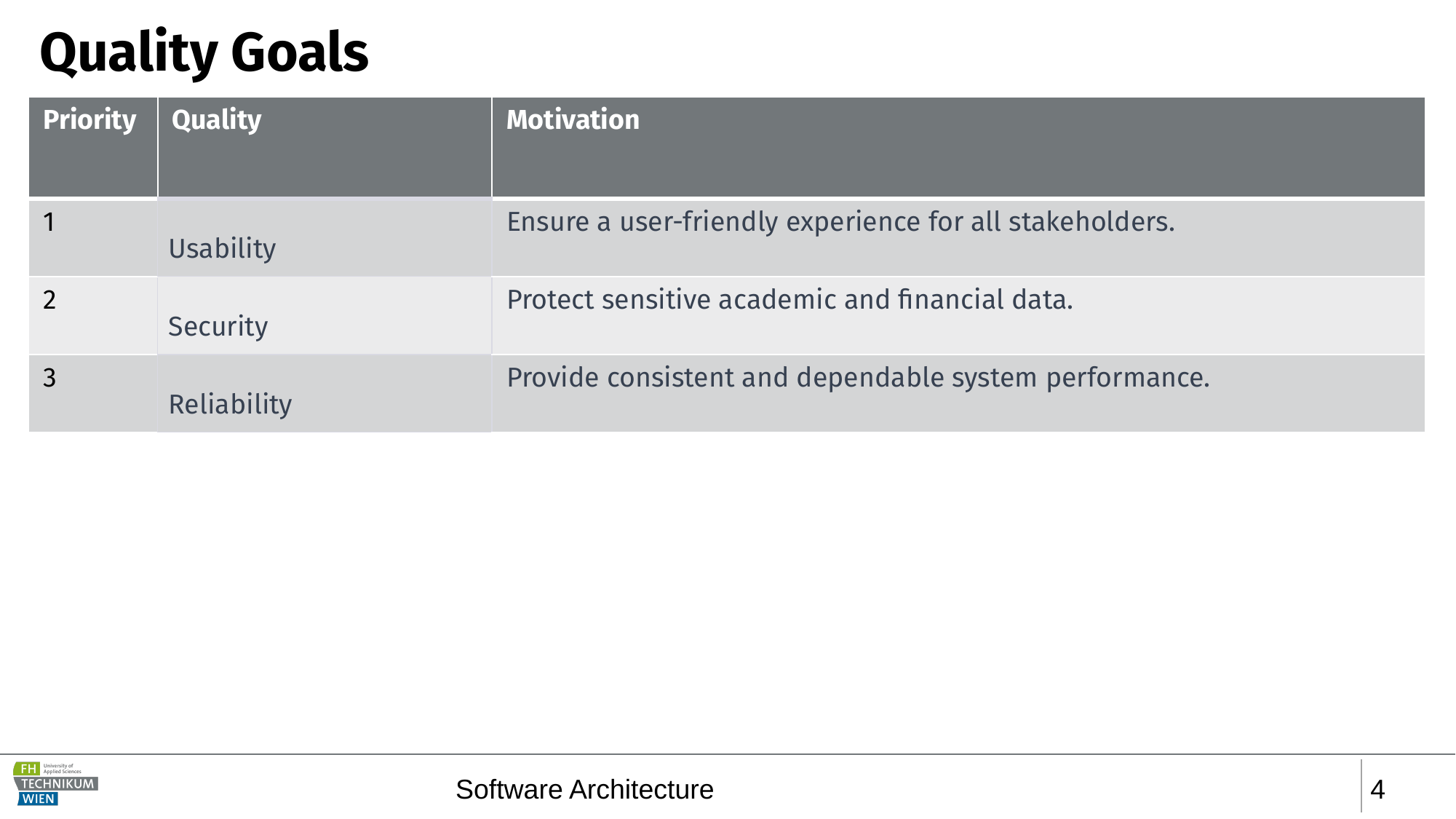

# Quality Goals
| Priority | Quality | Motivation |
| --- | --- | --- |
| 1 | Usability | Ensure a user-friendly experience for all stakeholders. |
| 2 | Security | Protect sensitive academic and financial data. |
| 3 | Reliability | Provide consistent and dependable system performance. |
Software Architecture
4